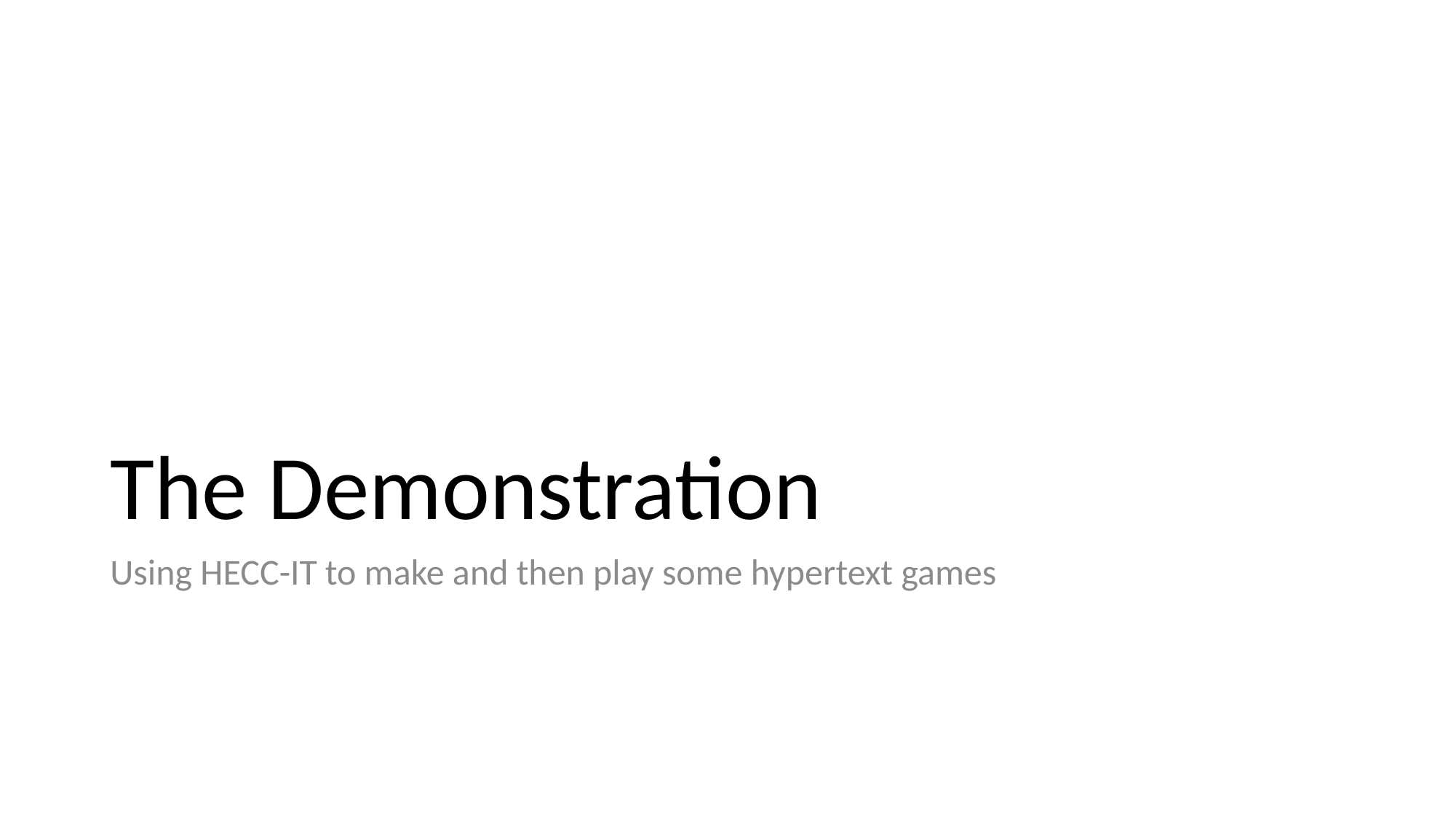

# The Demonstration
Using HECC-IT to make and then play some hypertext games